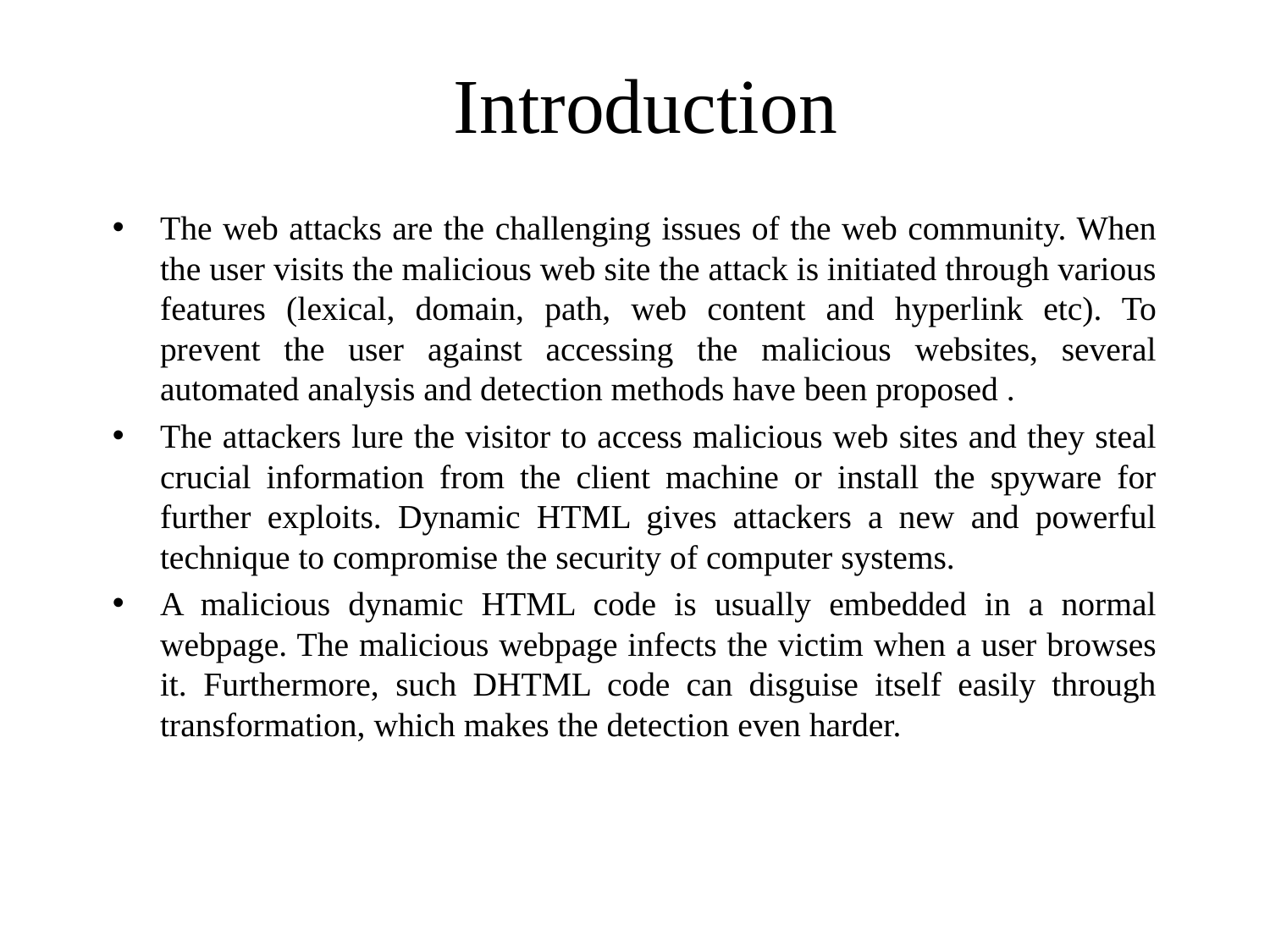

# Introduction
The web attacks are the challenging issues of the web community. When the user visits the malicious web site the attack is initiated through various features (lexical, domain, path, web content and hyperlink etc). To prevent the user against accessing the malicious websites, several automated analysis and detection methods have been proposed .
The attackers lure the visitor to access malicious web sites and they steal crucial information from the client machine or install the spyware for further exploits. Dynamic HTML gives attackers a new and powerful technique to compromise the security of computer systems.
A malicious dynamic HTML code is usually embedded in a normal webpage. The malicious webpage infects the victim when a user browses it. Furthermore, such DHTML code can disguise itself easily through transformation, which makes the detection even harder.